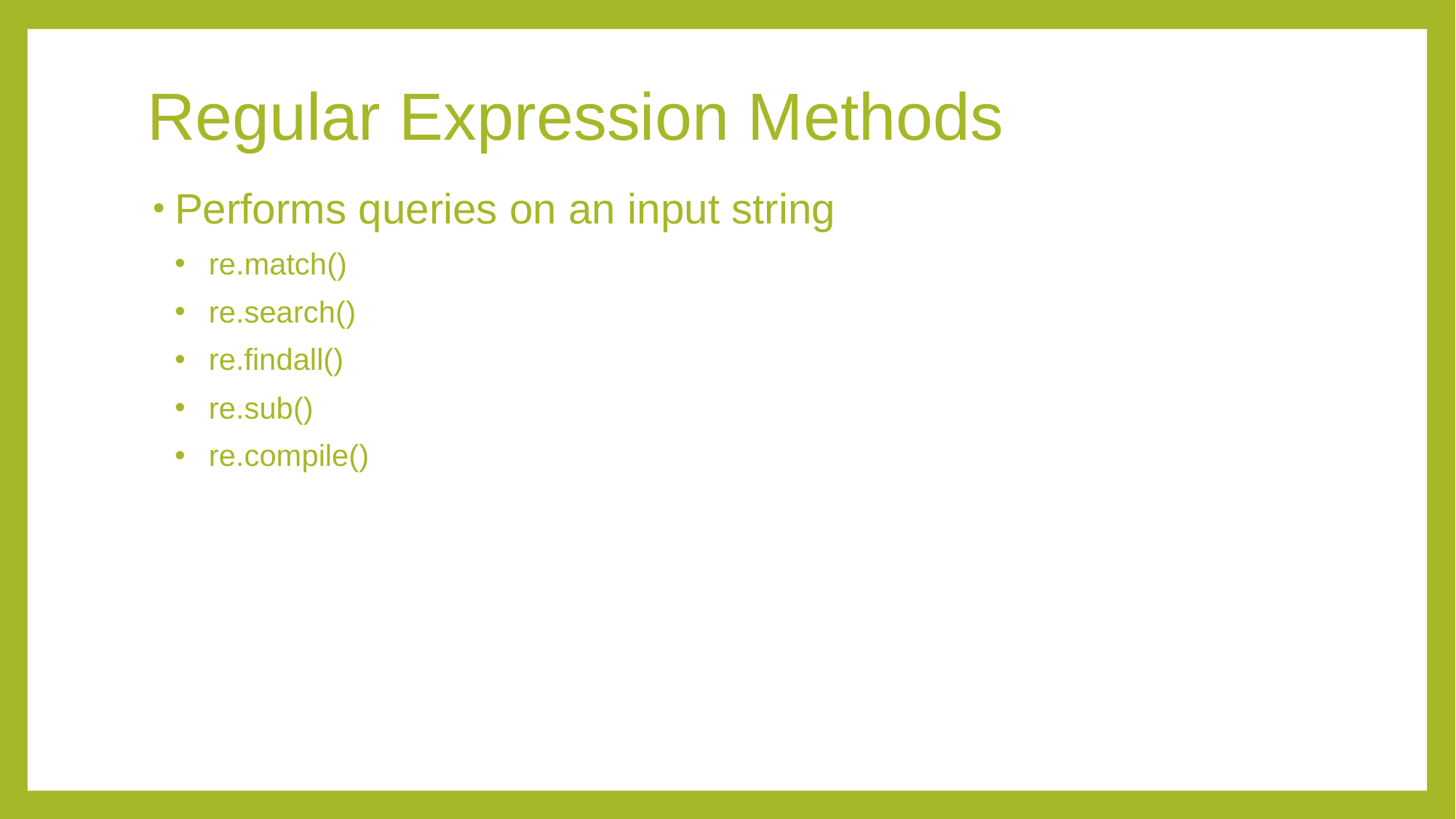

# Regular Expression Methods
Performs queries on an input string
re.match()
re.search()
re.findall()
re.sub()
re.compile()